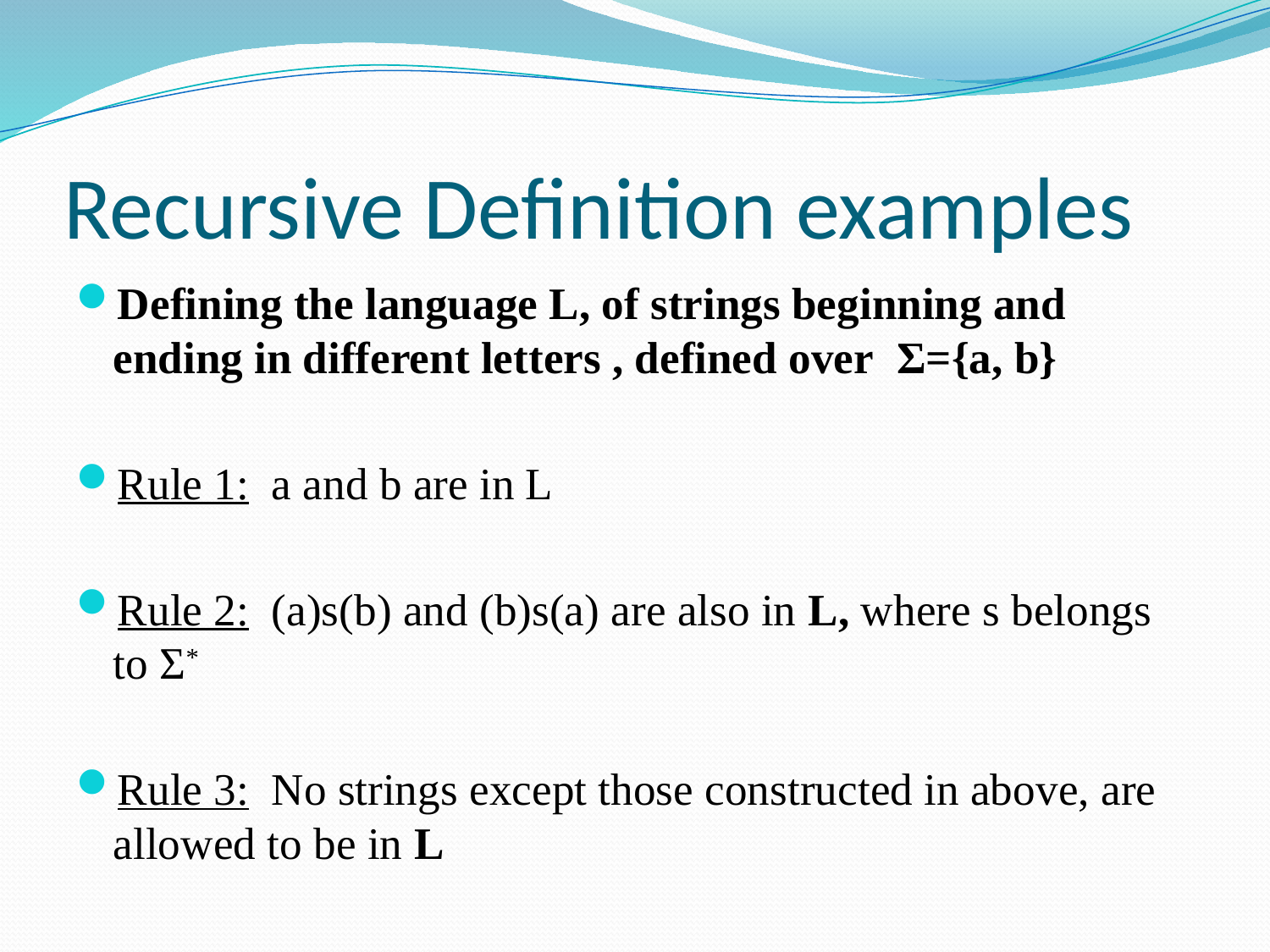

# Recursive Definition examples
Defining the language L, of strings beginning and ending in different letters , defined over  Σ={a, b}

Rule 1:  a and b are in L

Rule 2:  (a)s(b) and (b)s(a) are also in L, where s belongs to Σ*

Rule 3:  No strings except those constructed in above, are allowed to be in L